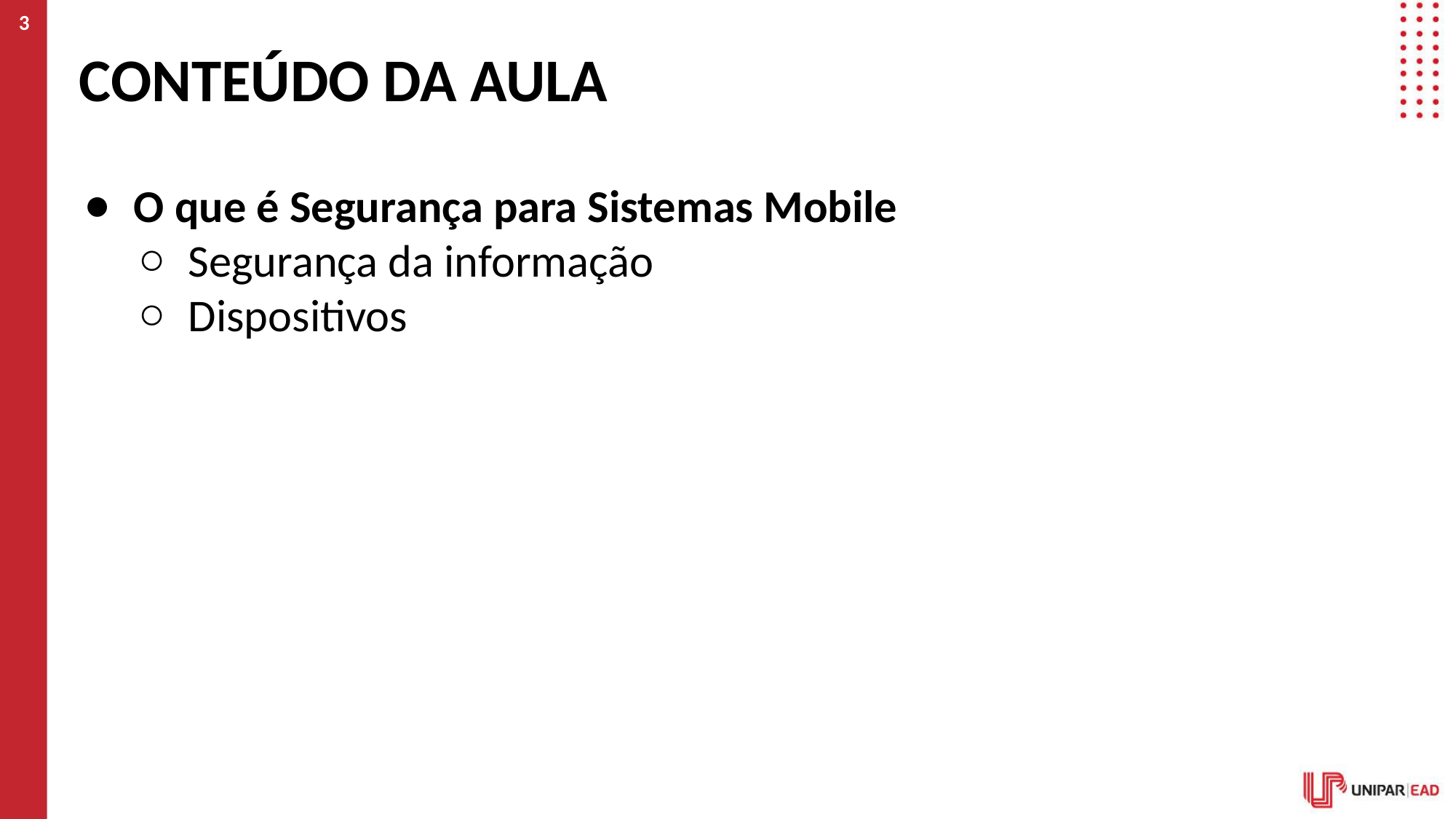

3
# CONTEÚDO DA AULA
O que é Segurança para Sistemas Mobile
Segurança da informação
Dispositivos